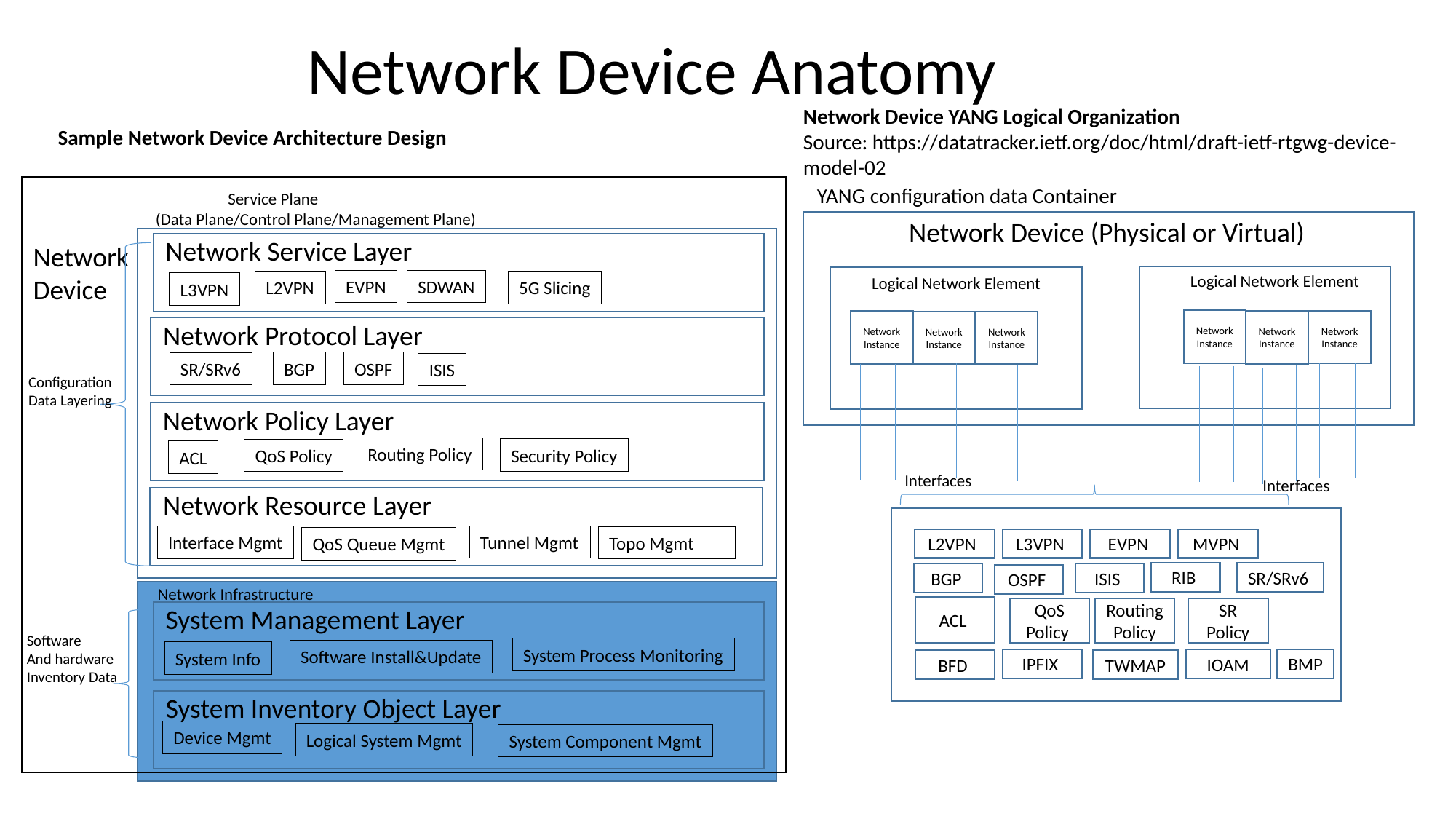

# Network Device Anatomy
Network Device YANG Logical Organization
Source: https://datatracker.ietf.org/doc/html/draft-ietf-rtgwg-device-model-02
Sample Network Device Architecture Design

YANG configuration data Container
                   Service Plane
(Data Plane/Control Plane/Management Plane)
Network Device (Physical or Virtual)

Network Service Layer

Network
Device

Logical Network Element

Logical Network Element
EVPN
SDWAN
L2VPN
5G Slicing
L3VPN

Network
Instance
Network
Instance
Network
Instance
Network
Instance
Network
Instance
Network
Instance
Network Protocol Layer

OSPF
BGP
SR/SRv6
ISIS
Configuration Data Layering
Network Policy Layer

Routing Policy
Security Policy
QoS Policy
ACL
Interfaces
Interfaces
Network Resource Layer

Tunnel Mgmt
Interface Mgmt
Topo Mgmt
QoS Queue Mgmt
L2VPN
EVPN
MVPN
L3VPN
RIB
SR/SRv6
BGP
ISIS
OSPF
Network Infrastructure

ACL
System Management Layer
QoS Policy
SR
Policy
Routing Policy

Software
And hardware
Inventory Data
System Process Monitoring
Software Install&Update
System Info
IPFIX
BMP
IOAM
BFD
TWMAP
System Inventory Object Layer

Device Mgmt
Logical System Mgmt
System Component Mgmt